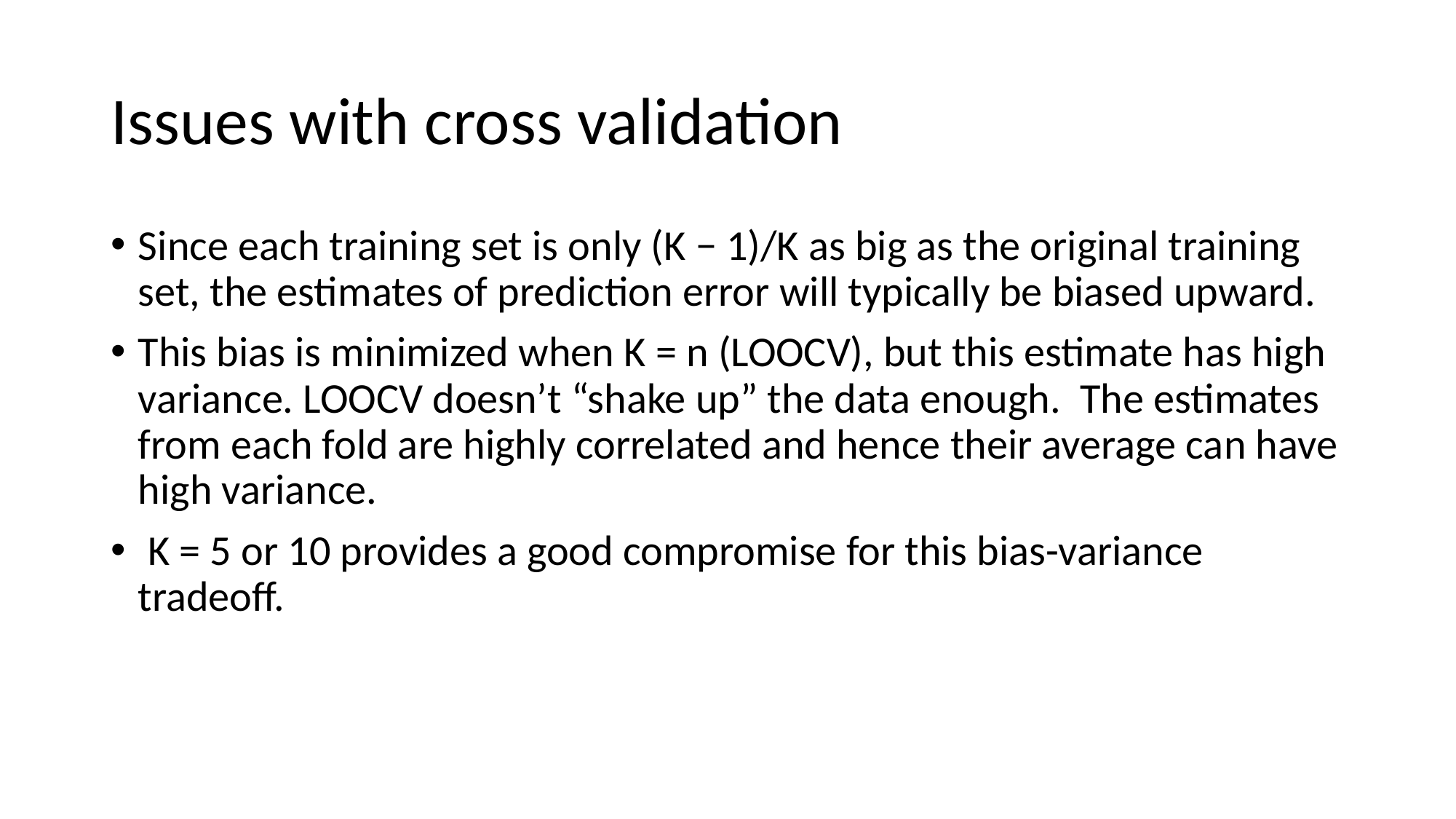

# Issues with cross validation
Since each training set is only (K − 1)/K as big as the original training set, the estimates of prediction error will typically be biased upward.
This bias is minimized when K = n (LOOCV), but this estimate has high variance. LOOCV doesn’t “shake up” the data enough.  The estimates from each fold are highly correlated and hence their average can have high variance.
 K = 5 or 10 provides a good compromise for this bias-variance tradeoff.